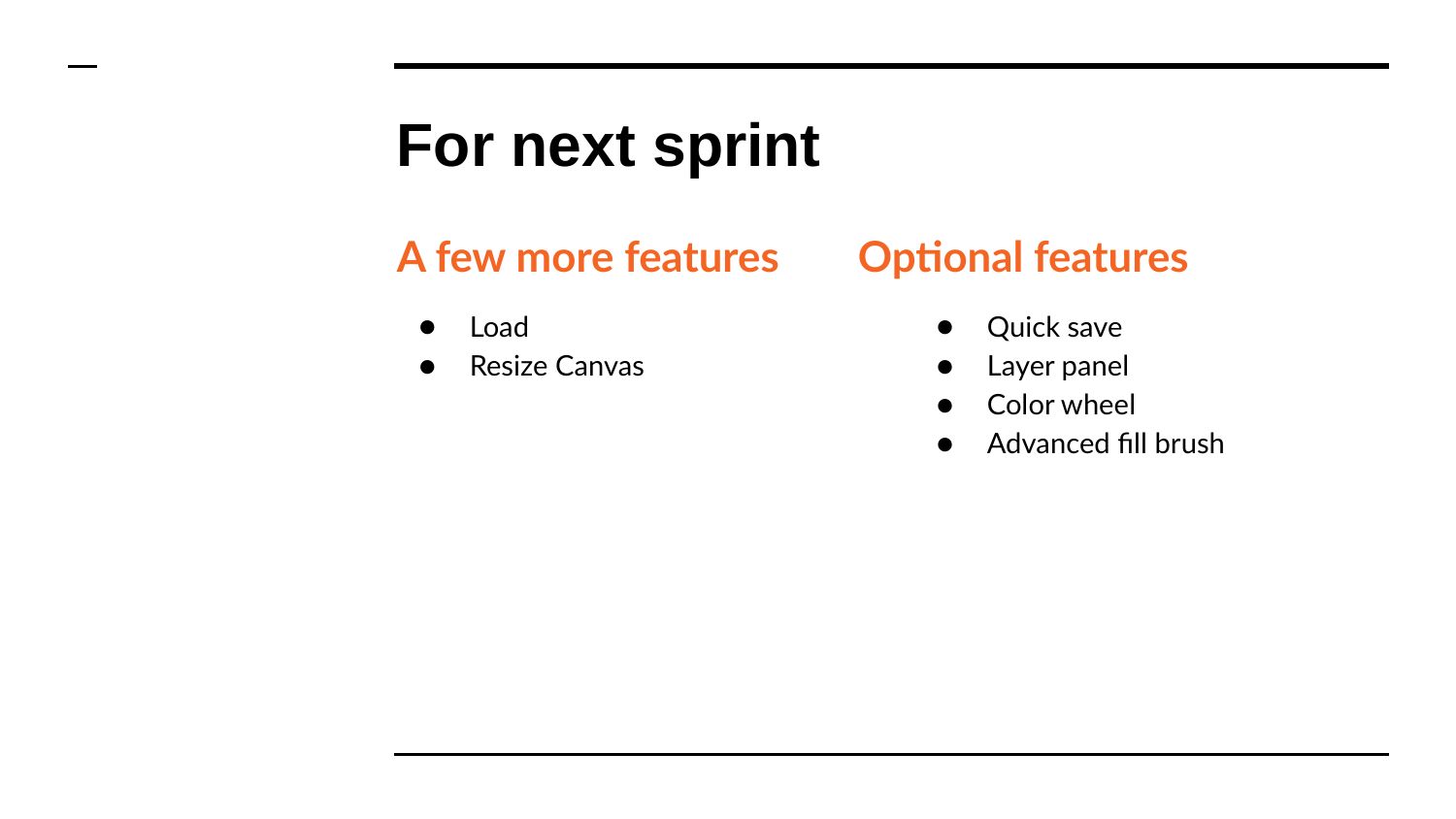

# For next sprint
A few more features
Optional features

Load
Resize Canvas

Quick save
Layer panel
Color wheel
Advanced fill brush